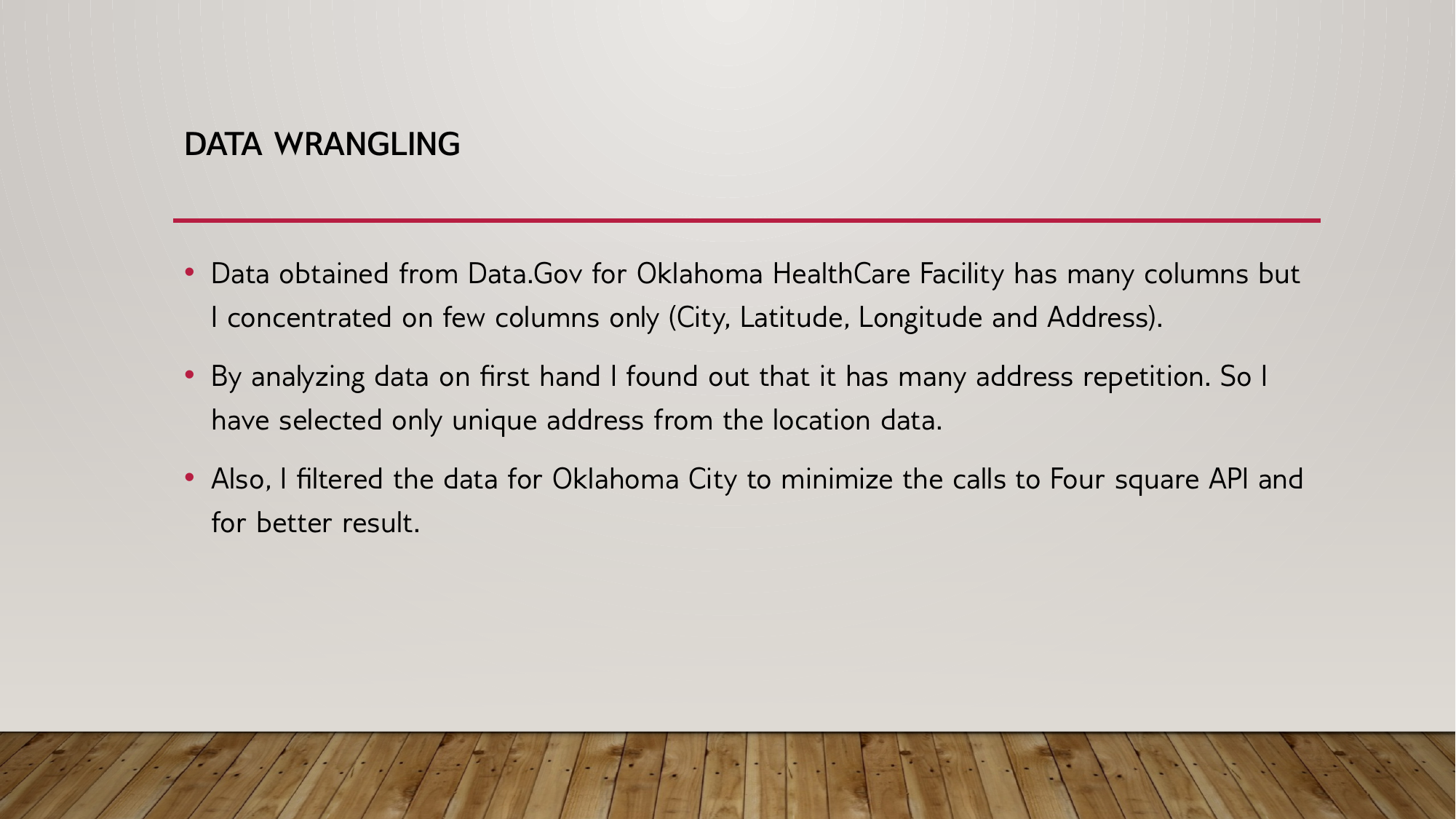

# Data Wrangling
Data obtained from Data.Gov for Oklahoma HealthCare Facility has many columns but I concentrated on few columns only (City, Latitude, Longitude and Address).
By analyzing data on first hand I found out that it has many address repetition. So I have selected only unique address from the location data.
Also, I filtered the data for Oklahoma City to minimize the calls to Four square API and for better result.